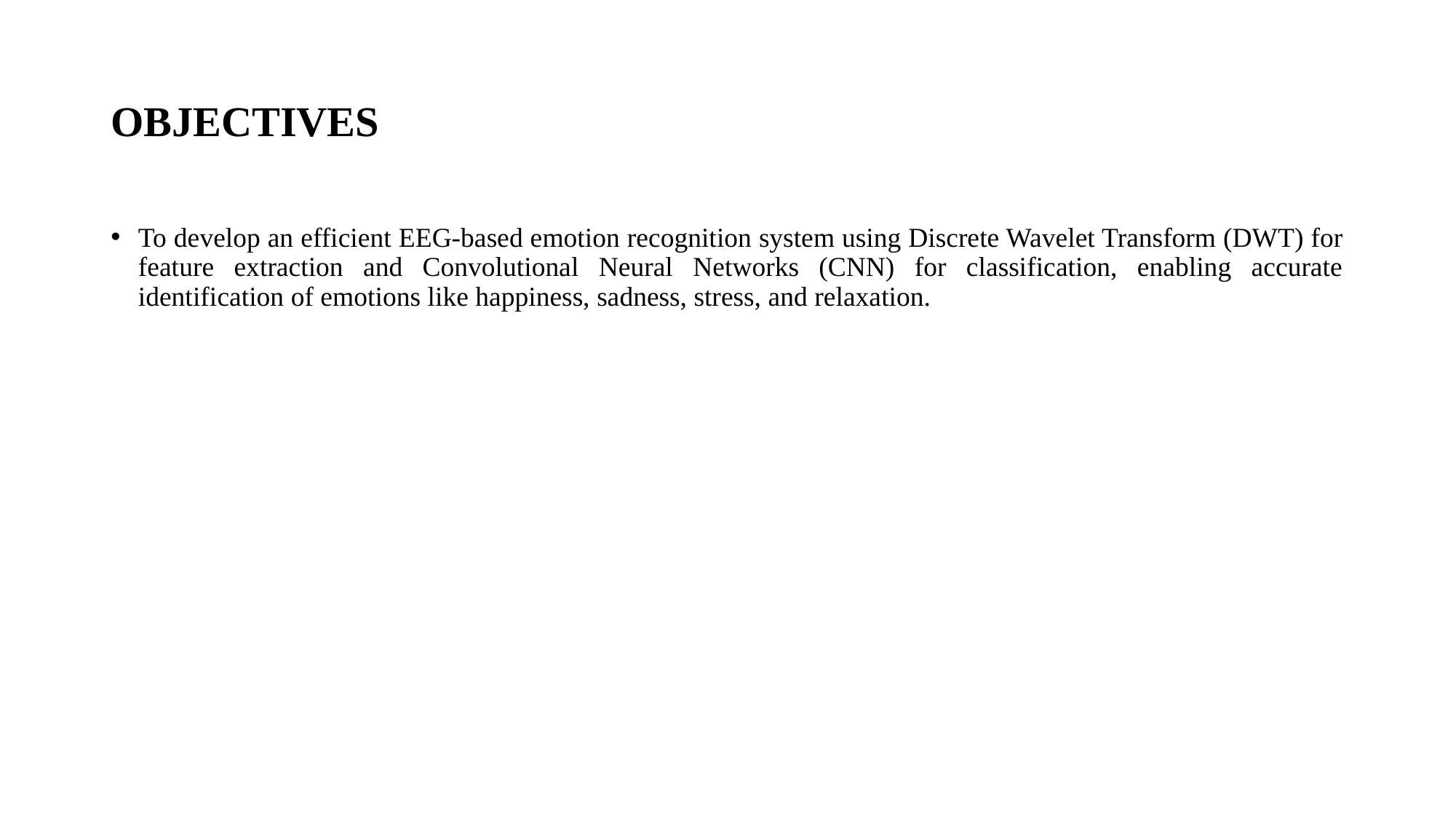

# OBJECTIVES
To develop an efficient EEG-based emotion recognition system using Discrete Wavelet Transform (DWT) for feature extraction and Convolutional Neural Networks (CNN) for classification, enabling accurate identification of emotions like happiness, sadness, stress, and relaxation.